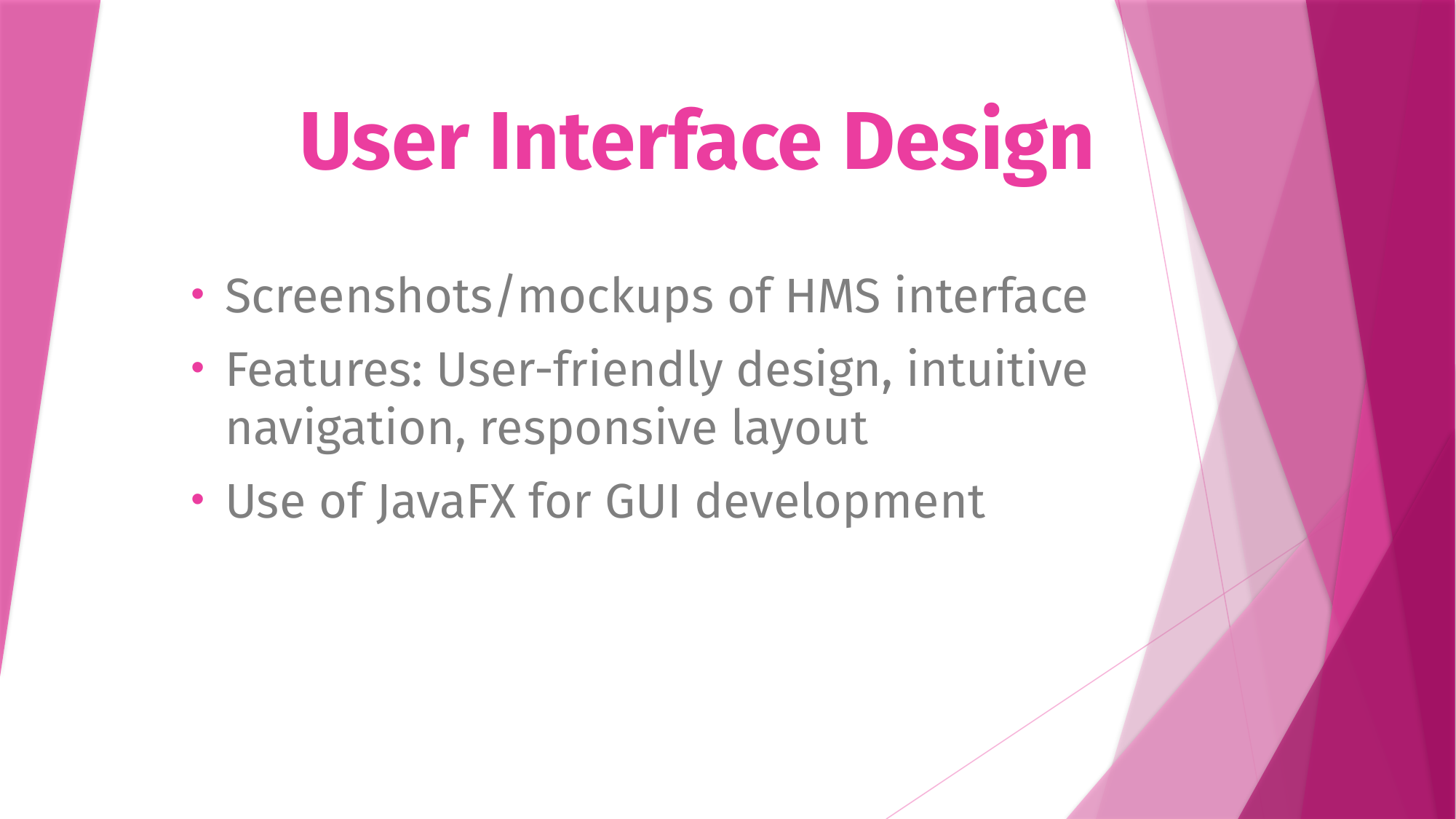

# User Interface Design
Screenshots/mockups of HMS interface
Features: User-friendly design, intuitive navigation, responsive layout
Use of JavaFX for GUI development